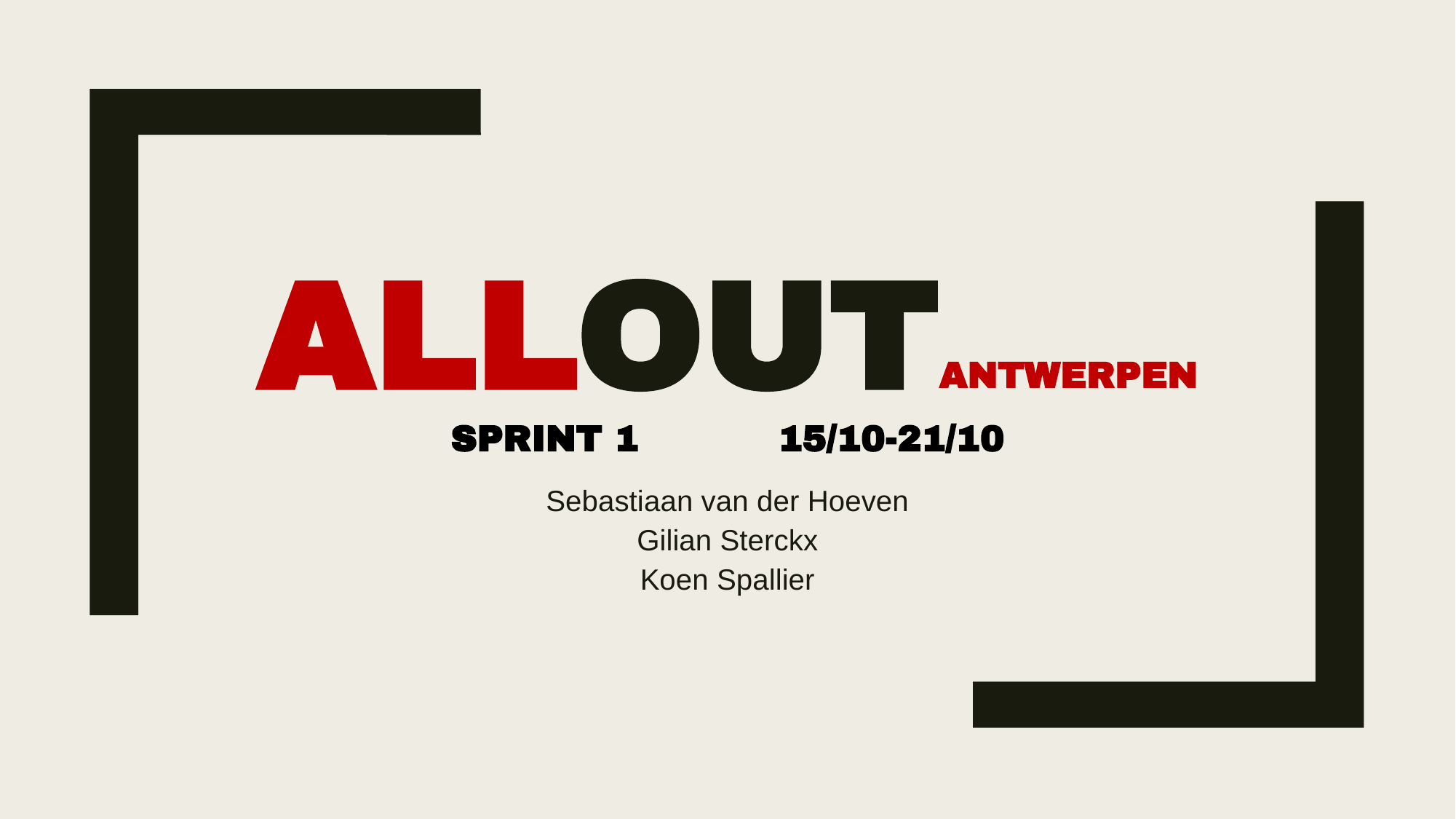

# aLLOUTANTWERPEN Sprint 1		15/10-21/10
Sebastiaan van der Hoeven
Gilian Sterckx
Koen Spallier